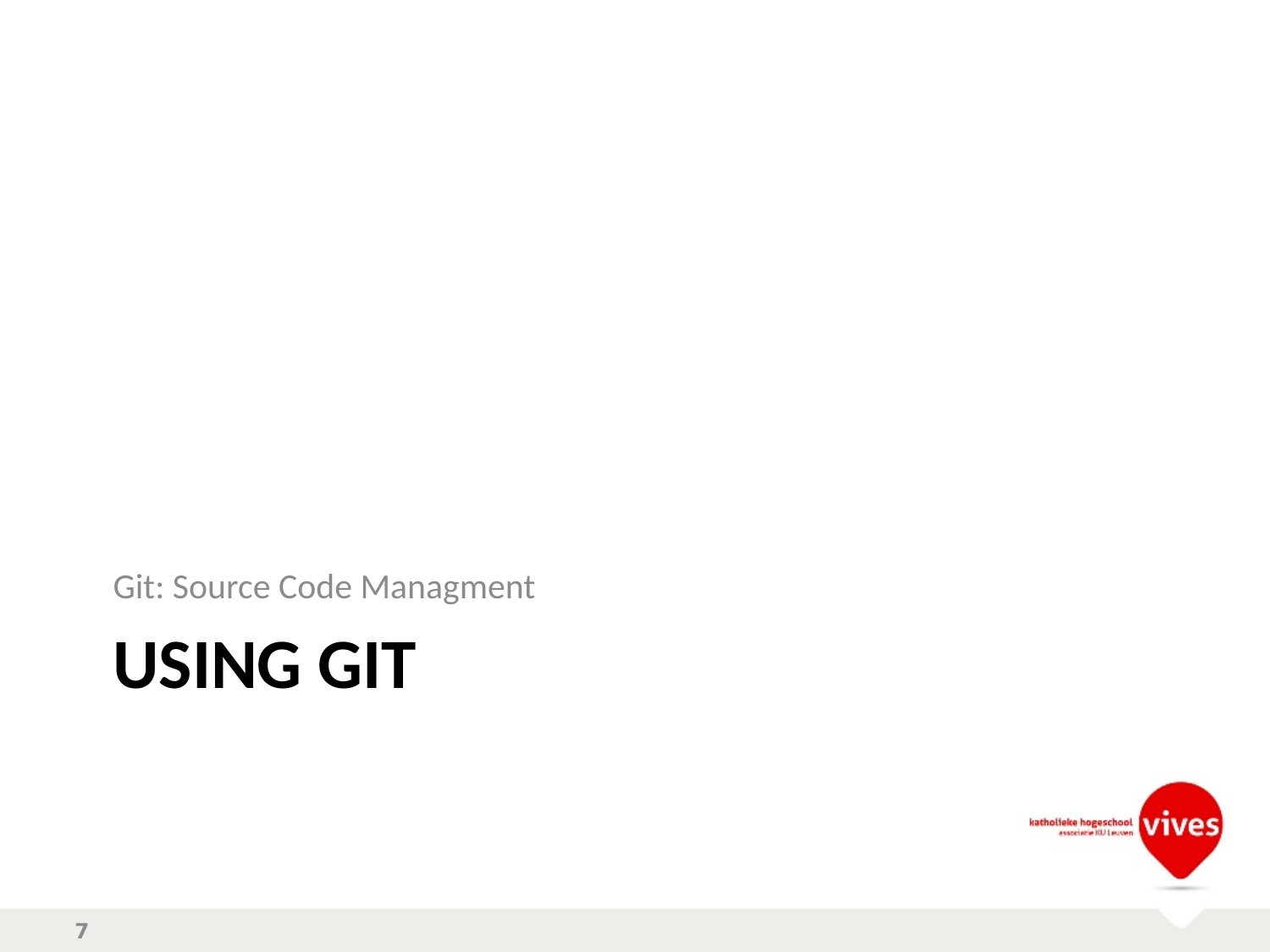

Git: Source Code Managment
# Using GIT
7